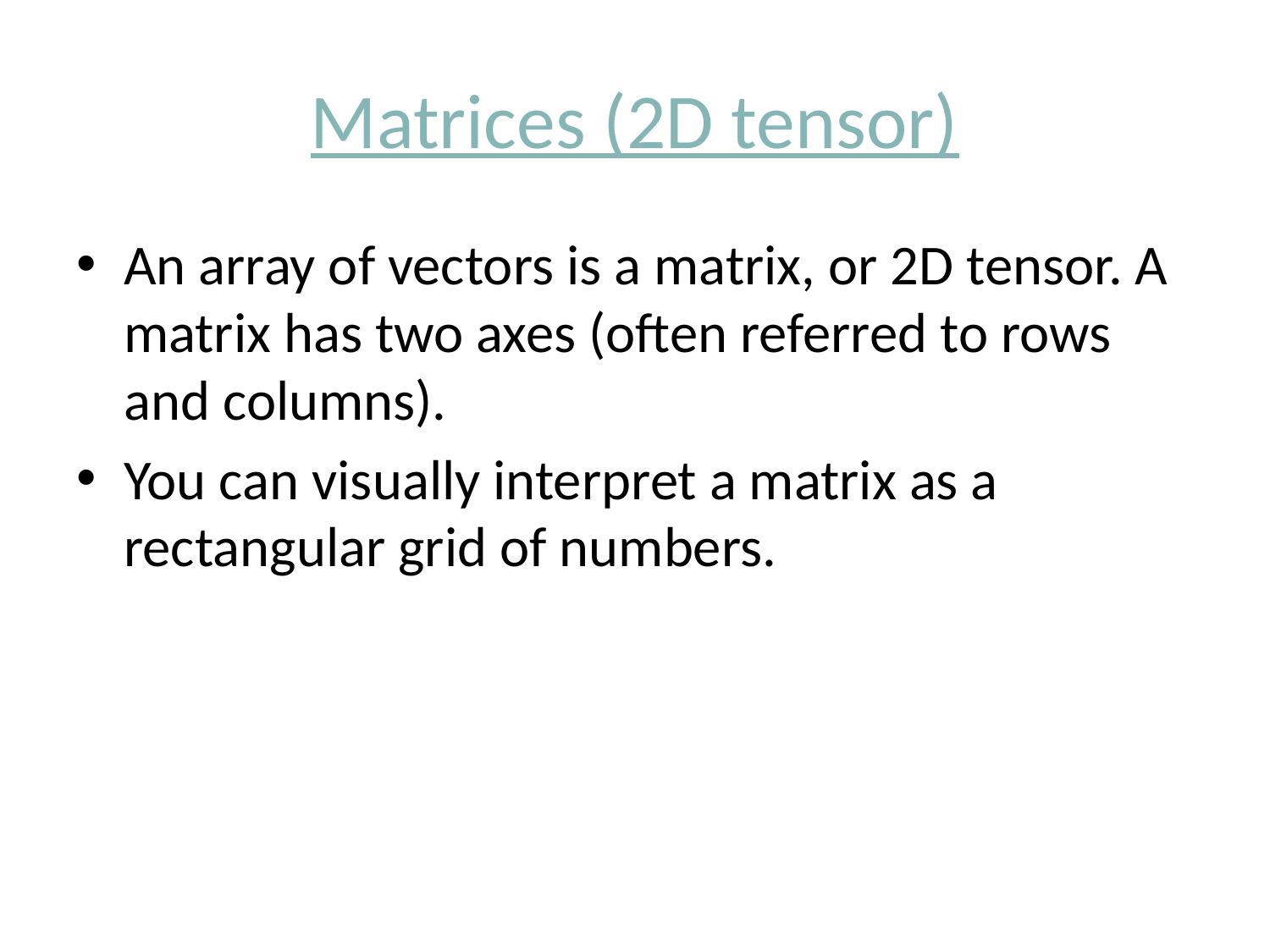

# Matrices (2D tensor)
An array of vectors is a matrix, or 2D tensor. A matrix has two axes (often referred to rows and columns).
You can visually interpret a matrix as a rectangular grid of numbers.